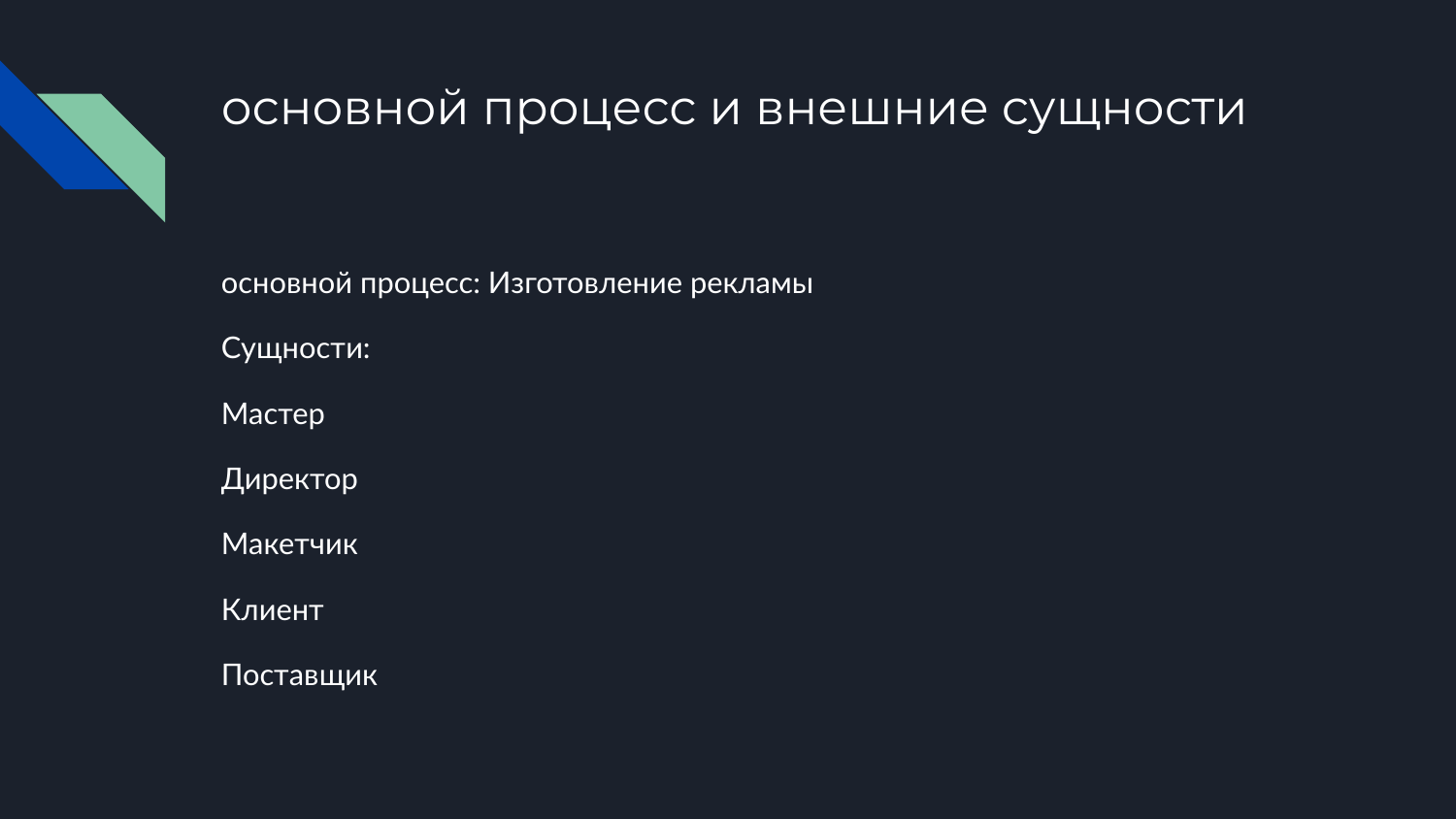

# основной процесс и внешние сущности
основной процесс: Изготовление рекламы
Сущности:
Мастер
Директор
Макетчик
Клиент
Поставщик